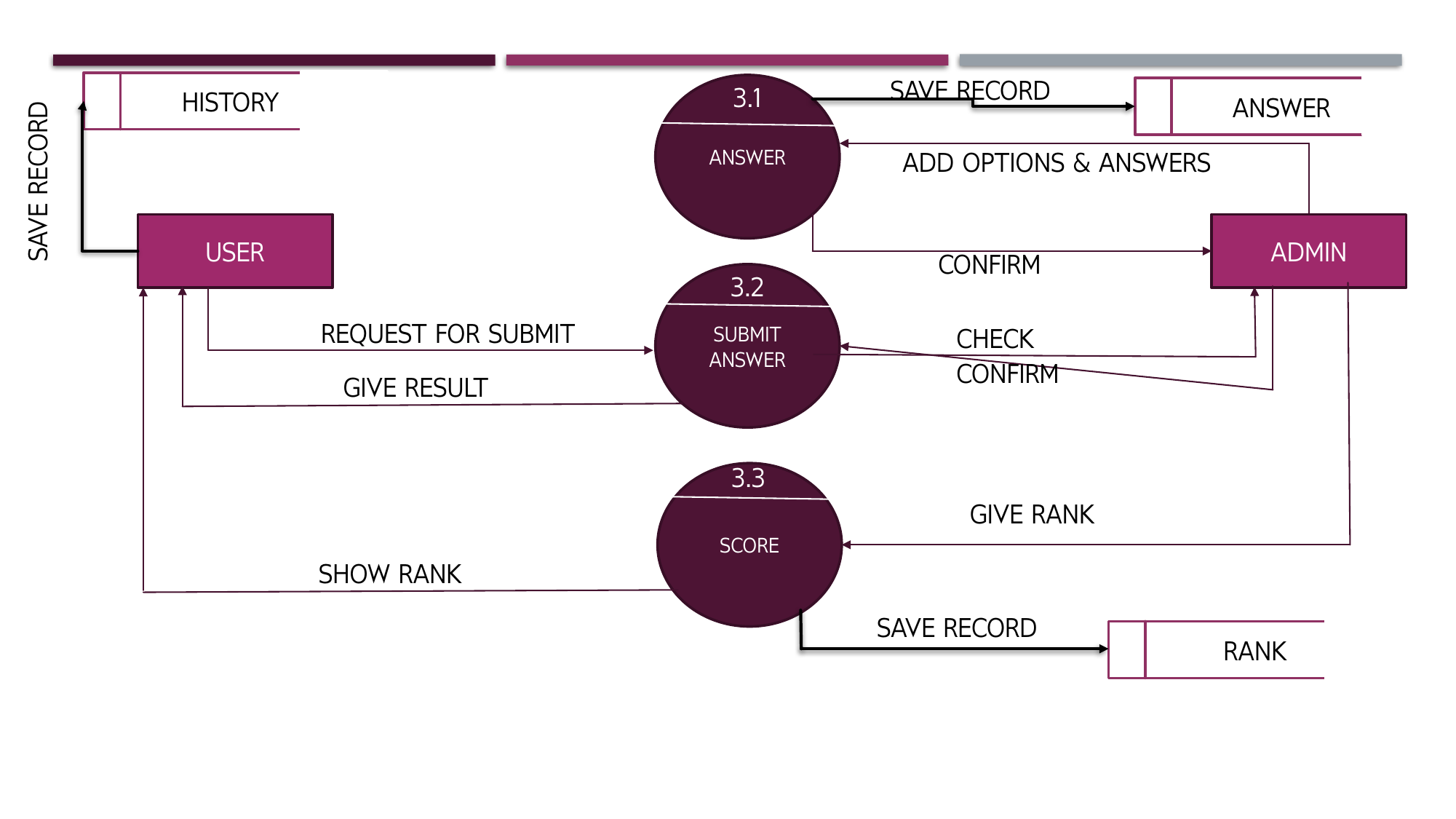

SAVE RECORD

ANSWER

HISTORY
3.1
ANSWER
SAVE RECORD
ADD OPTIONS & ANSWERS
USER
ADMIN
CONFIRM
3.2
SUBMIT
ANSWER
REQUEST FOR SUBMIT
CHECK
CONFIRM
GIVE RESULT
3.3
SCORE
GIVE RANK
SHOW RANK
SAVE RECORD

RANK
4.0